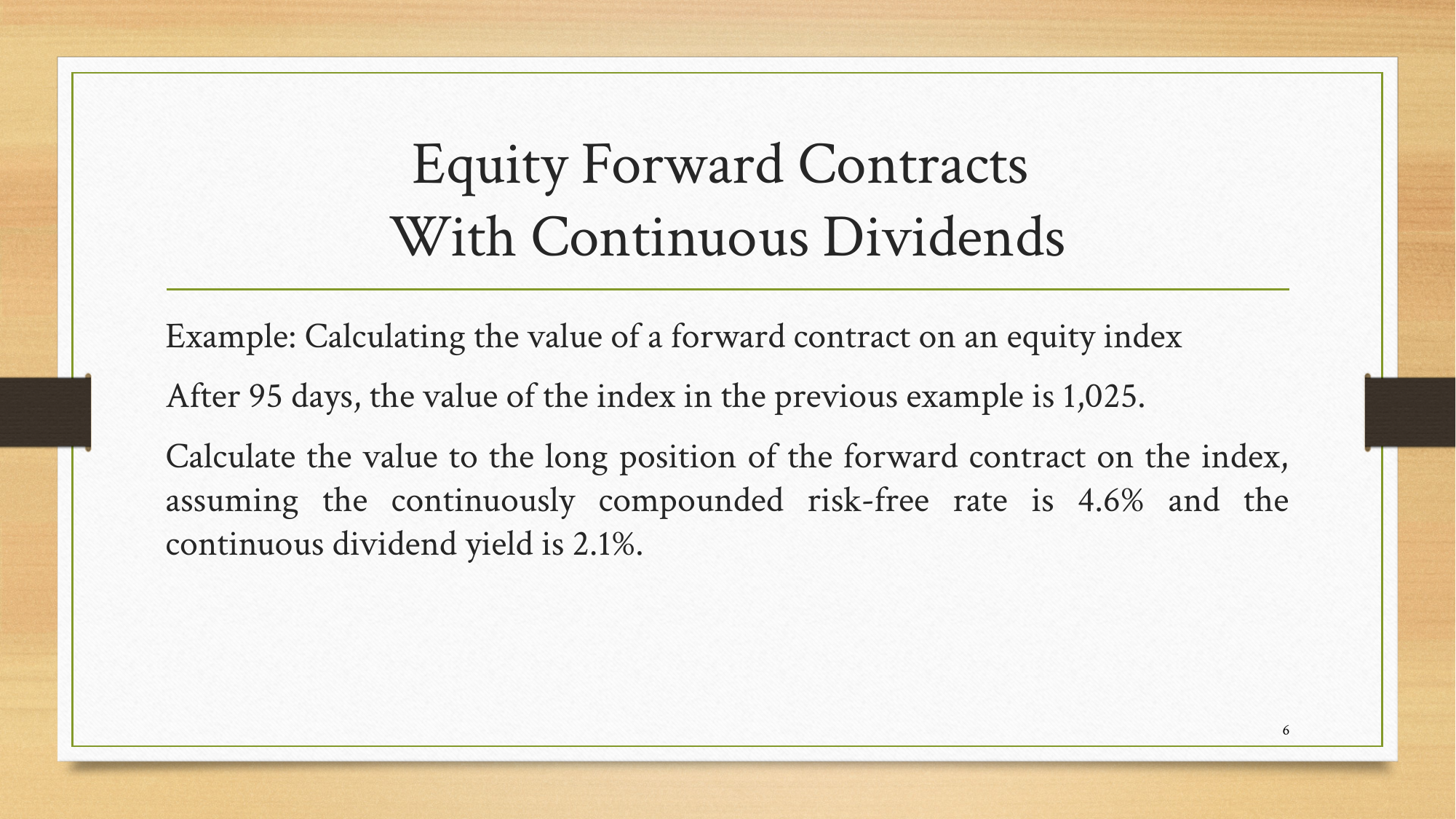

# Equity Forward Contracts With Continuous Dividends
Example: Calculating the value of a forward contract on an equity index
After 95 days, the value of the index in the previous example is 1,025.
Calculate the value to the long position of the forward contract on the index, assuming the continuously compounded risk-free rate is 4.6% and the continuous dividend yield is 2.1%.
6